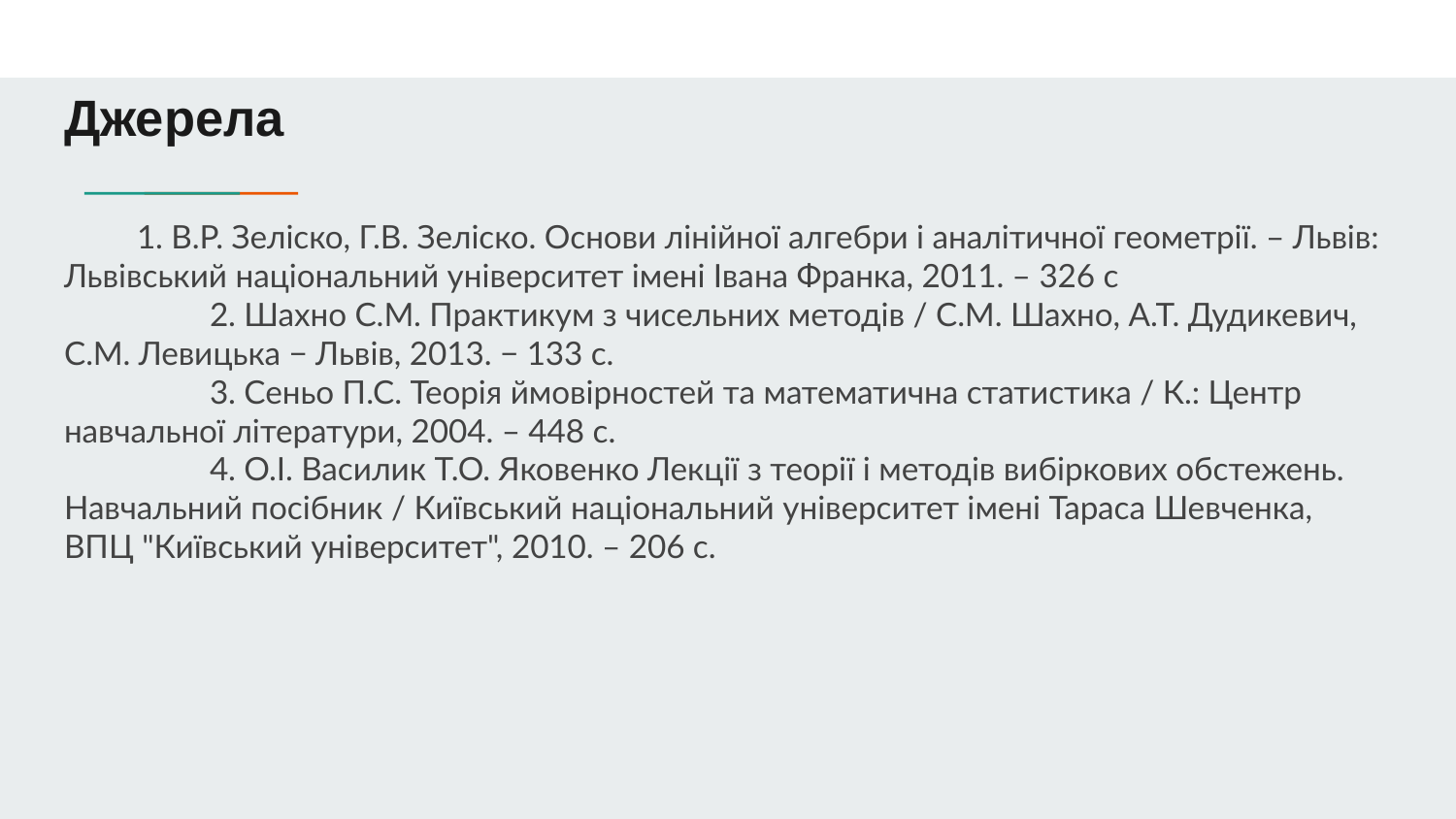

# Джерела
1. В.Р. Зеліско, Г.В. Зеліско. Основи лінійної алгебри і аналітичної геометрії. – Львів: Львівський національний університет імені Івана Франка, 2011. – 326 с
	2. Шахно С.М. Практикум з чисельних методів / С.М. Шахно, А.Т. Дудикевич, С.М. Левицька − Львів, 2013. − 133 с.
	3. Сеньо П.С. Теорія ймовірностей та математична статистика / К.: Центр навчальної літератури, 2004. – 448 с.
	4. О.І. Василик Т.О. Яковенко Лекції з теорії і методів вибіркових обстежень. Навчальний посібник / Київський національний університет імені Тараса Шевченка, ВПЦ "Київський університет", 2010. – 206 с.